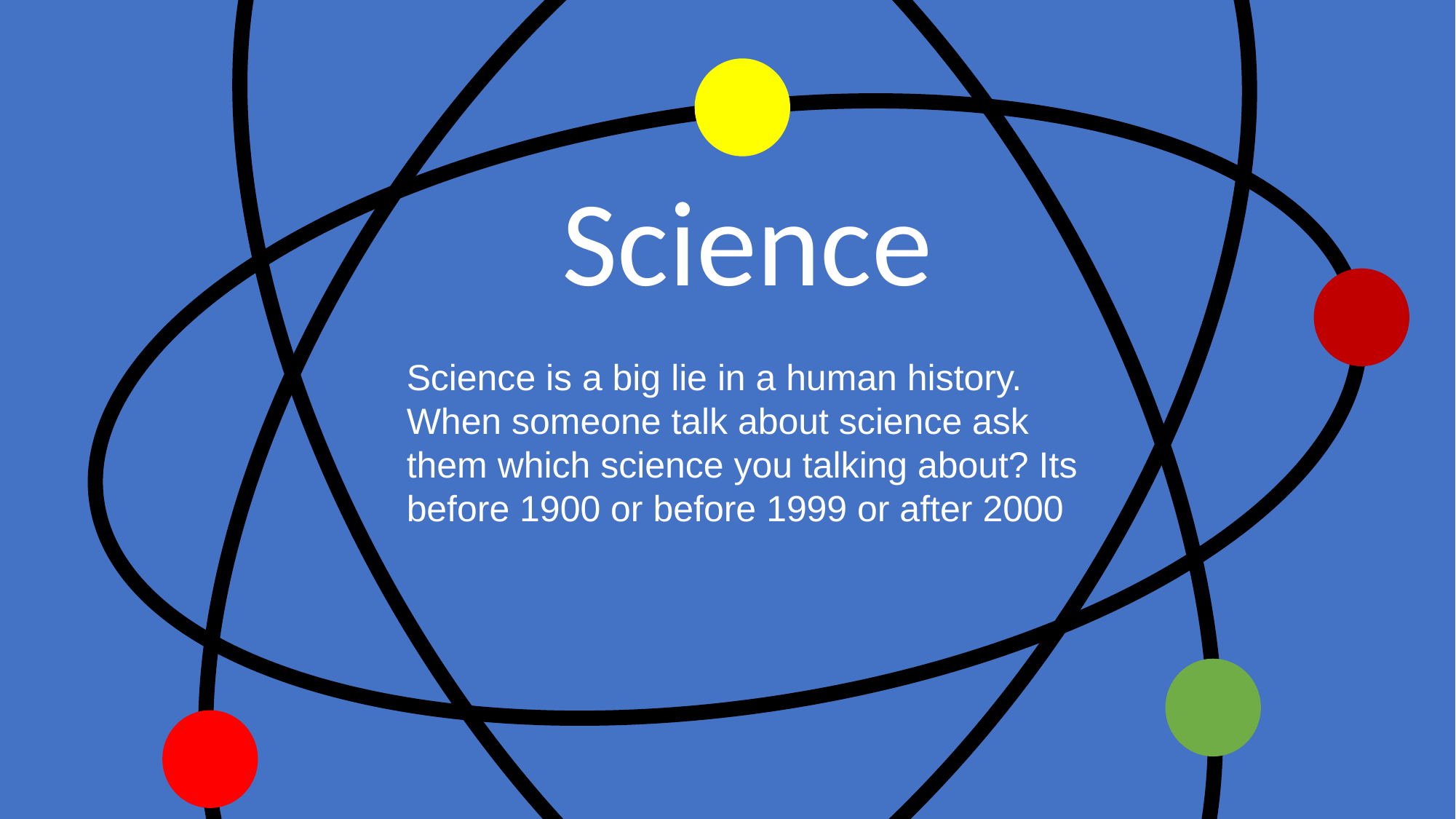

Science
Science is a big lie in a human history. When someone talk about science ask them which science you talking about? Its before 1900 or before 1999 or after 2000